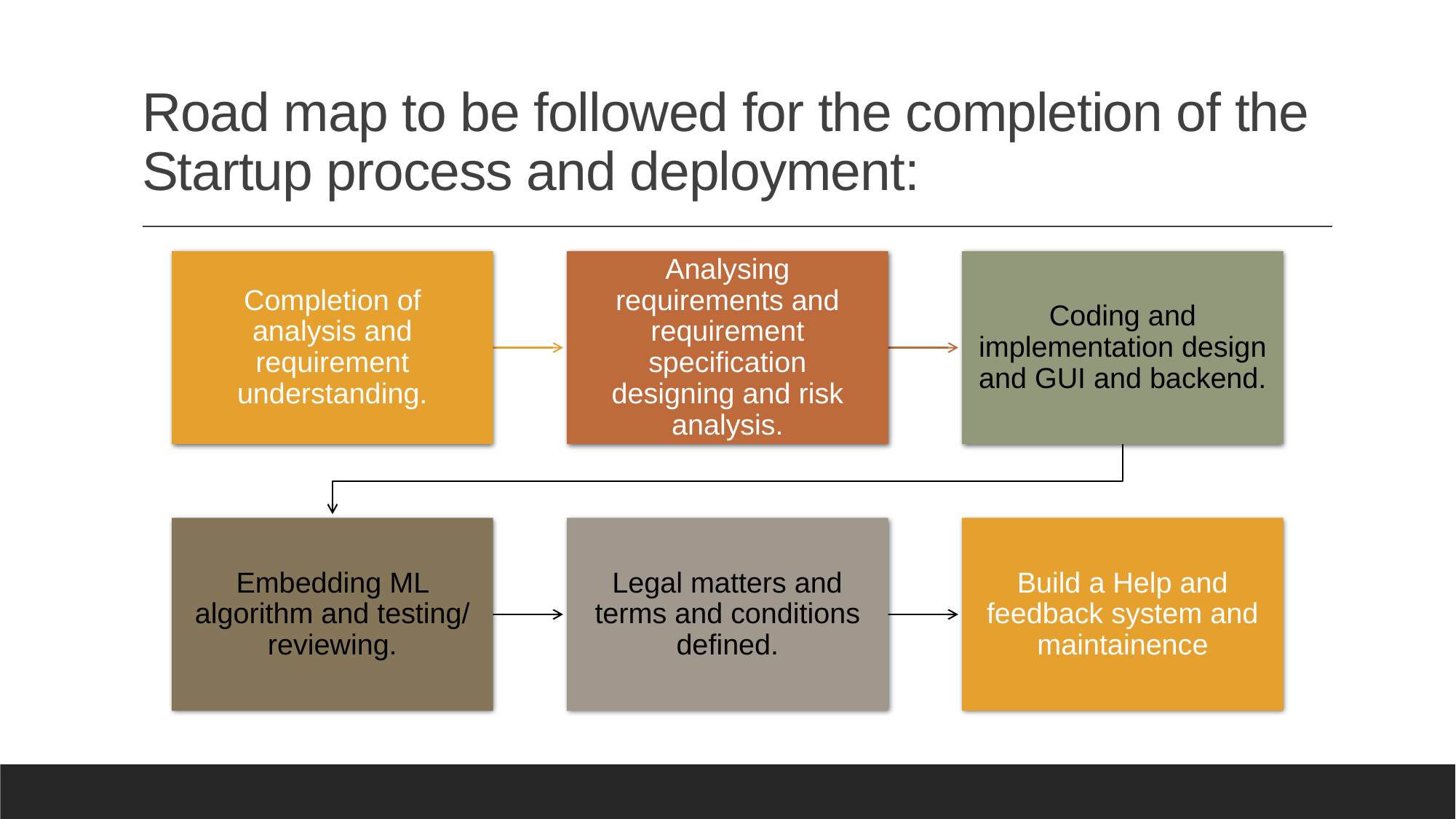

# Road map to be followed for the completion of the Startup process and deployment:

Completion of analysis and requirement understanding.

Analysing requirements and requirement specification designing and risk analysis.

Coding and implementation design and GUI and backend.

Embedding ML algorithm and testing/ reviewing.

Legal matters and terms and conditions defined.
Build a Help and feedback system and maintainence